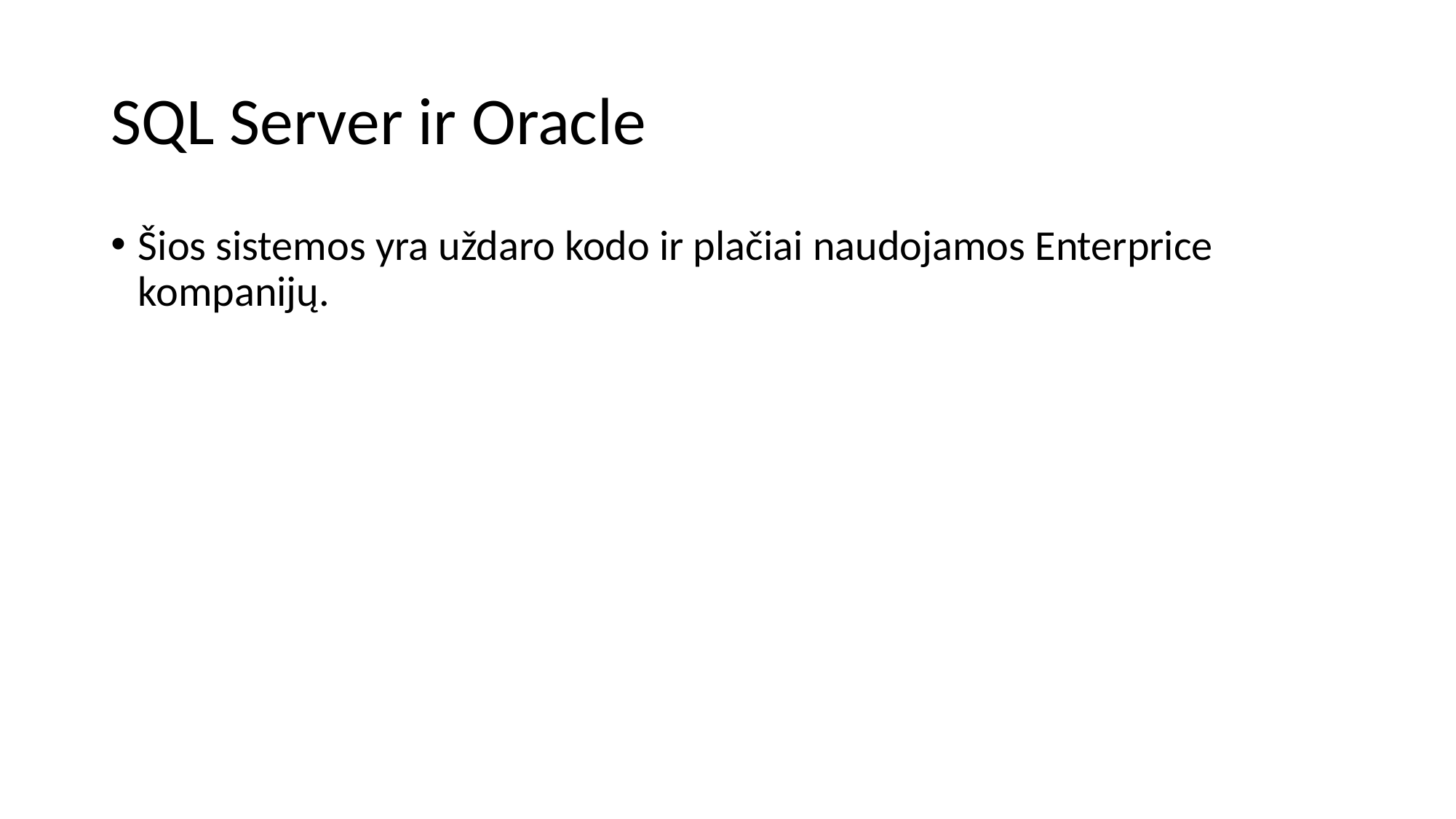

# SQL Server ir Oracle
Šios sistemos yra uždaro kodo ir plačiai naudojamos Enterprice kompanijų.